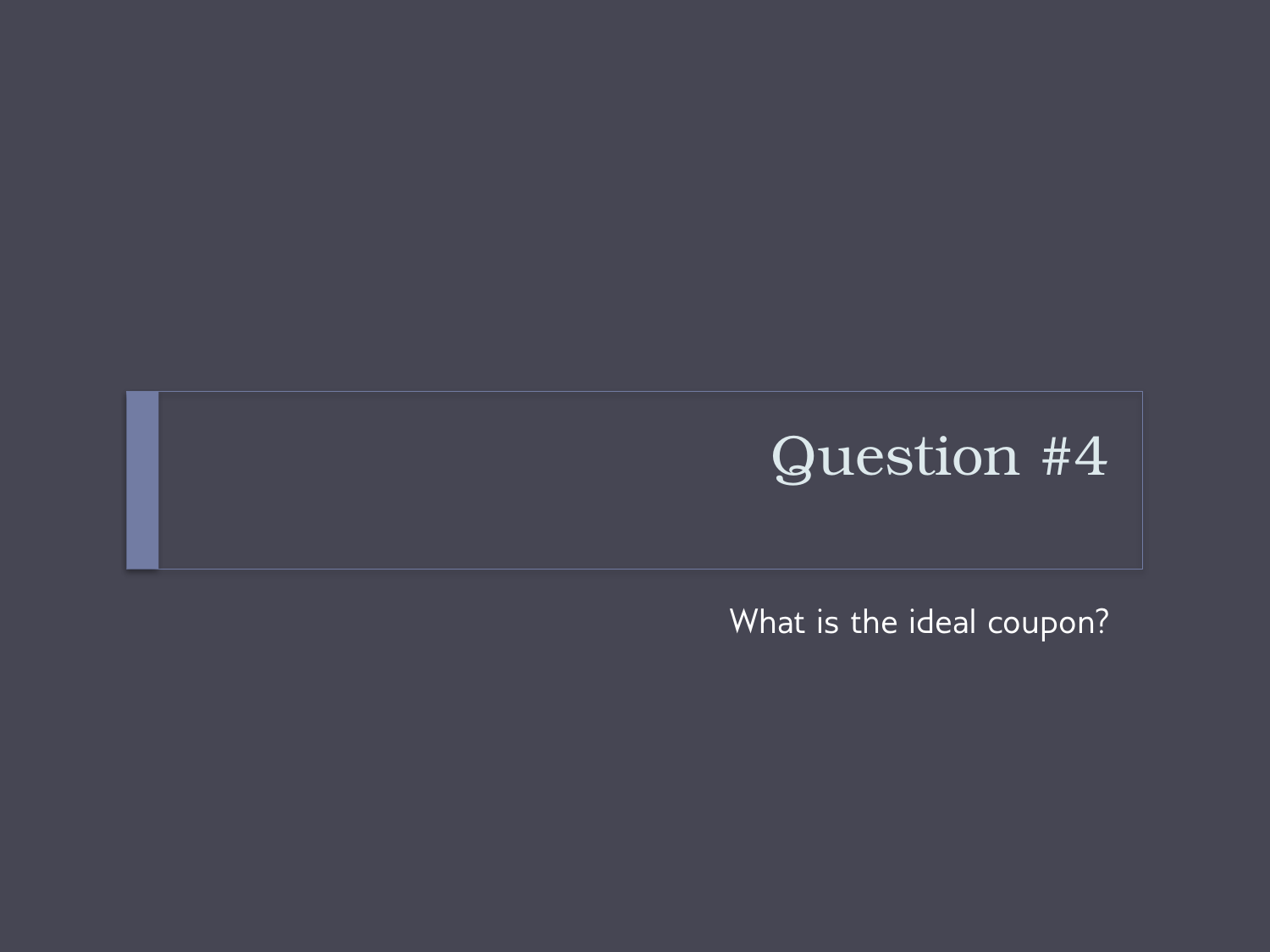

# Question #4
What is the ideal coupon?